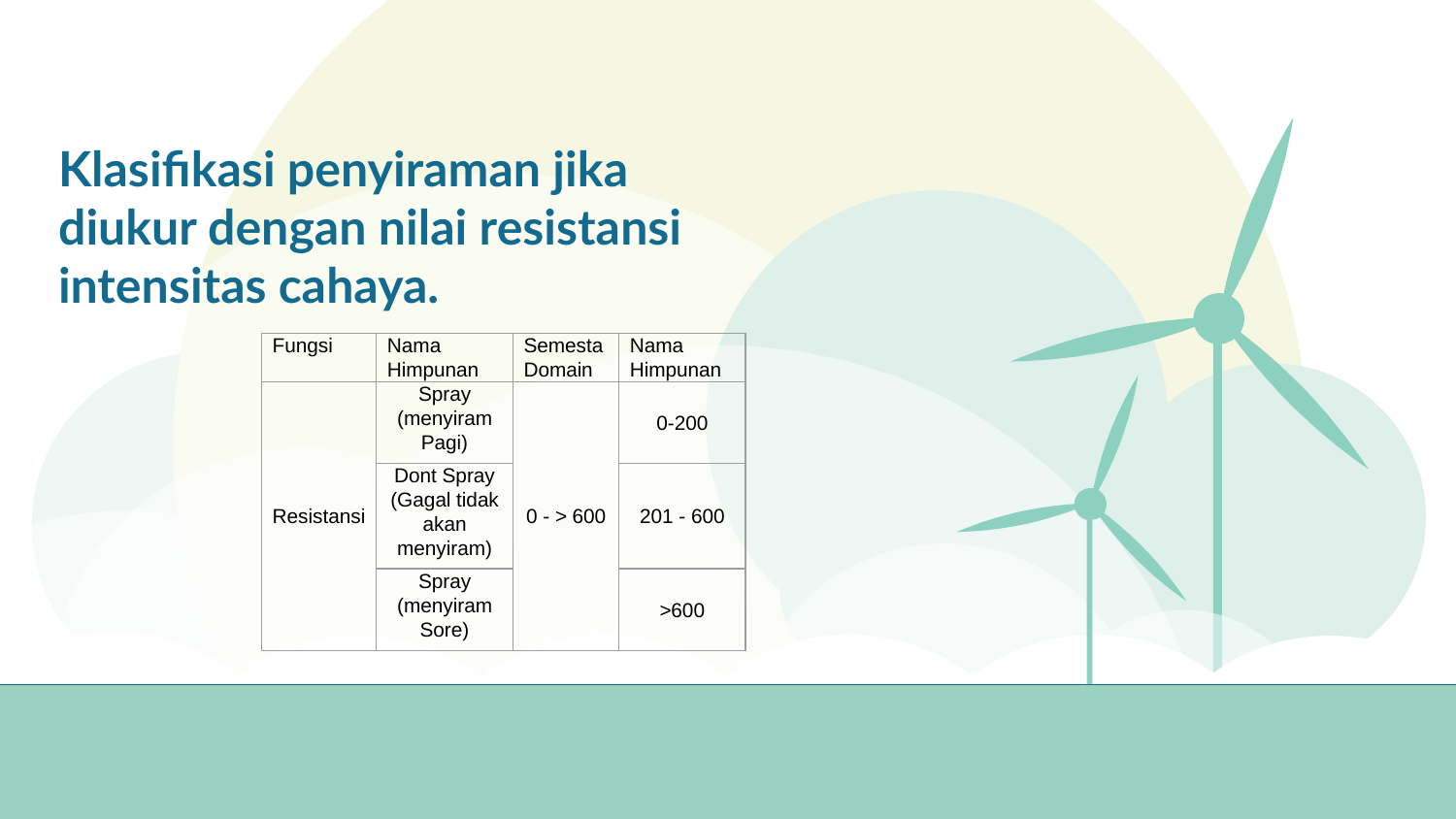

Klasifikasi penyiraman jika diukur dengan nilai resistansi intensitas cahaya.
| Fungsi | Nama Himpunan | Semesta Domain | Nama Himpunan |
| --- | --- | --- | --- |
| Resistansi | Spray (menyiram Pagi) | 0 - > 600 | 0-200 |
|  | Dont Spray (Gagal tidak akan menyiram) |  | 201 - 600 |
|  | Spray (menyiram Sore) |  | >600 |